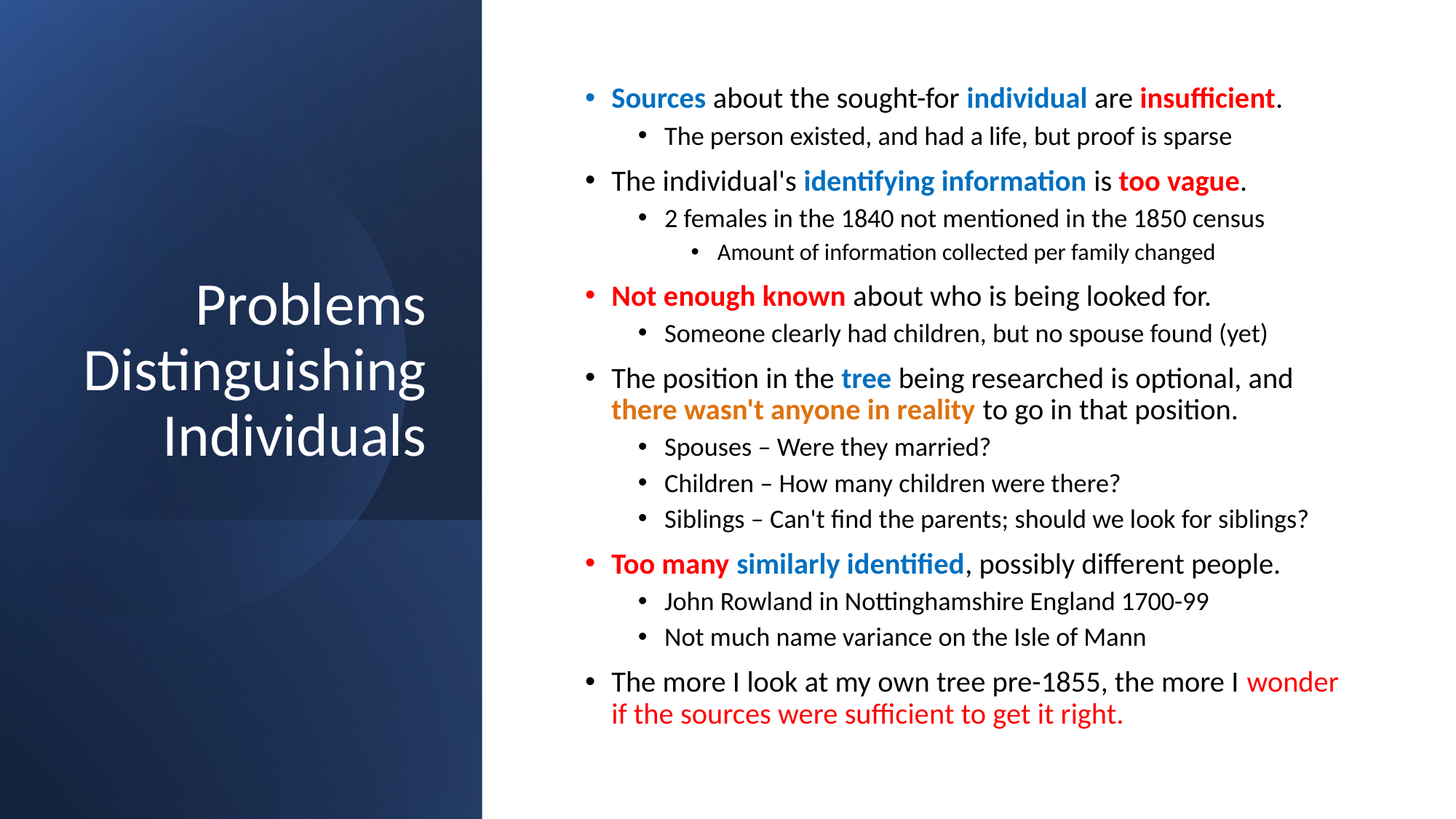

# Problems Distinguishing Individuals
Sources about the sought-for individual are insufficient.
The person existed, and had a life, but proof is sparse
The individual's identifying information is too vague.
2 females in the 1840 not mentioned in the 1850 census
Amount of information collected per family changed
Not enough known about who is being looked for.
Someone clearly had children, but no spouse found (yet)
The position in the tree being researched is optional, and there wasn't anyone in reality to go in that position.
Spouses – Were they married?
Children – How many children were there?
Siblings – Can't find the parents; should we look for siblings?
Too many similarly identified, possibly different people.
John Rowland in Nottinghamshire England 1700-99
Not much name variance on the Isle of Mann
The more I look at my own tree pre-1855, the more I wonder if the sources were sufficient to get it right.